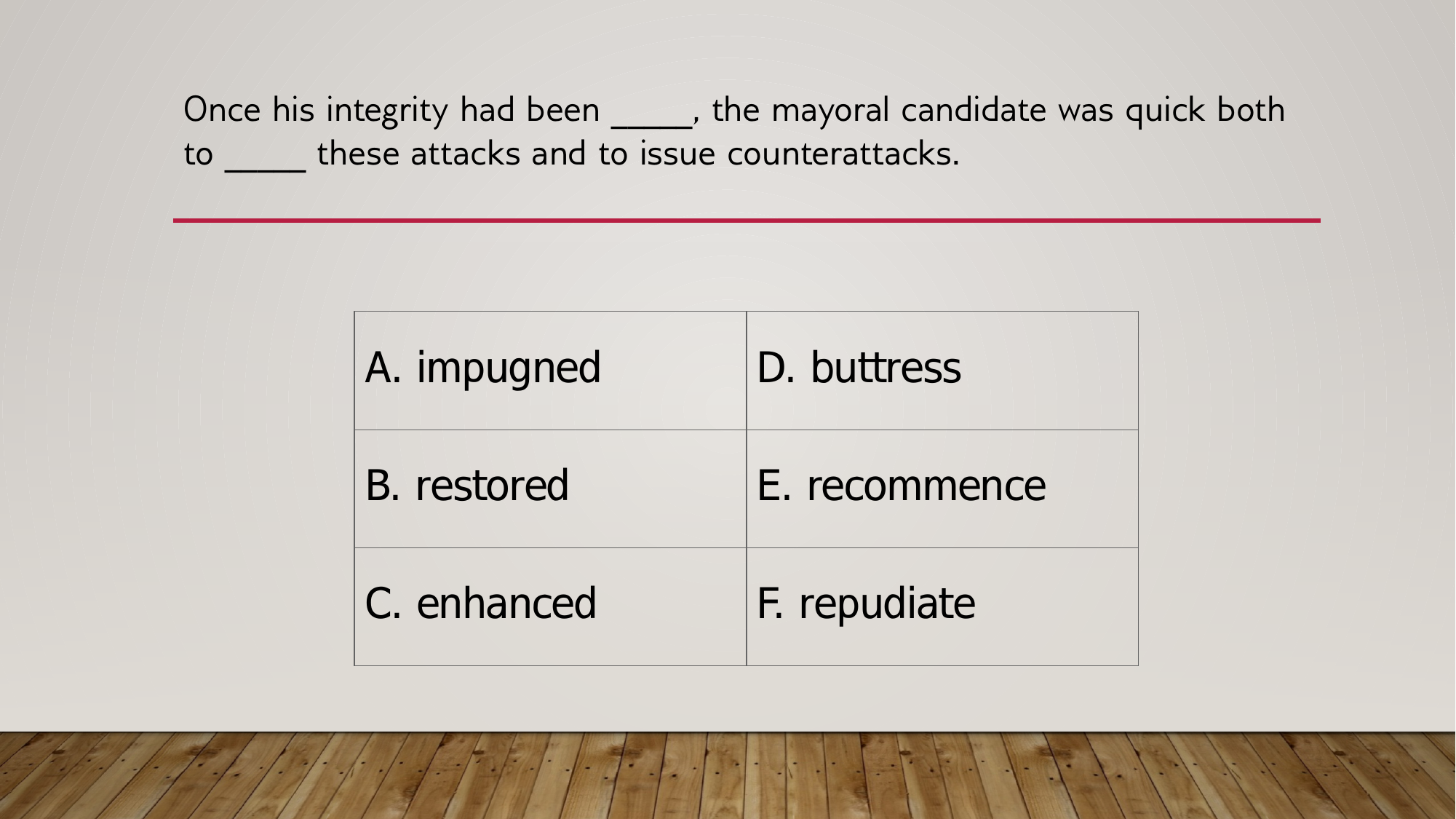

Once his integrity had been _____, the mayoral candidate was quick both to _____ these attacks and to issue counterattacks.
| A. impugned | D. buttress |
| --- | --- |
| B. restored | E. recommence |
| C. enhanced | F. repudiate |